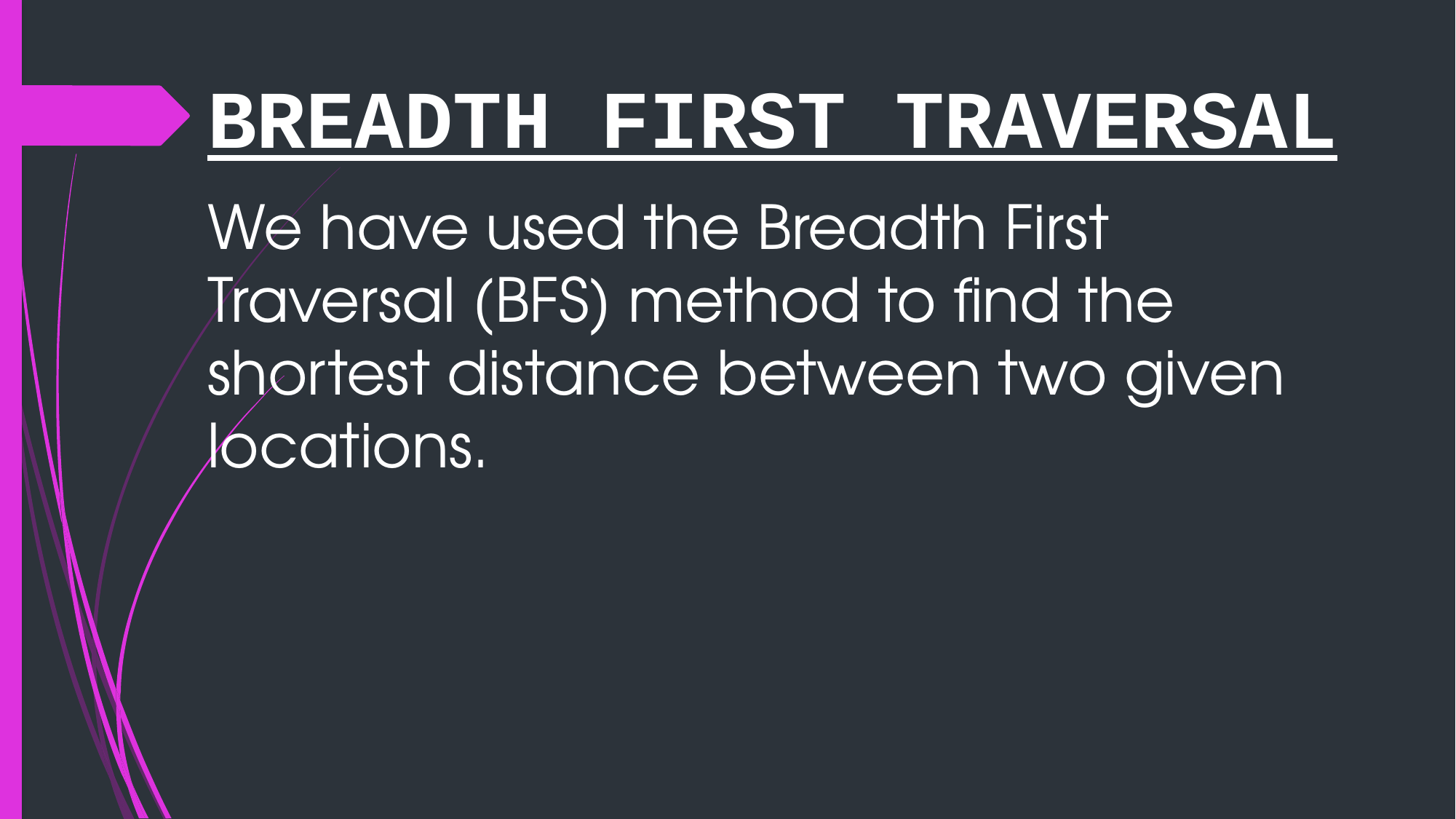

BREADTH FIRST TRAVERSAL
We have used the Breadth First Traversal (BFS) method to find the shortest distance between two given locations.